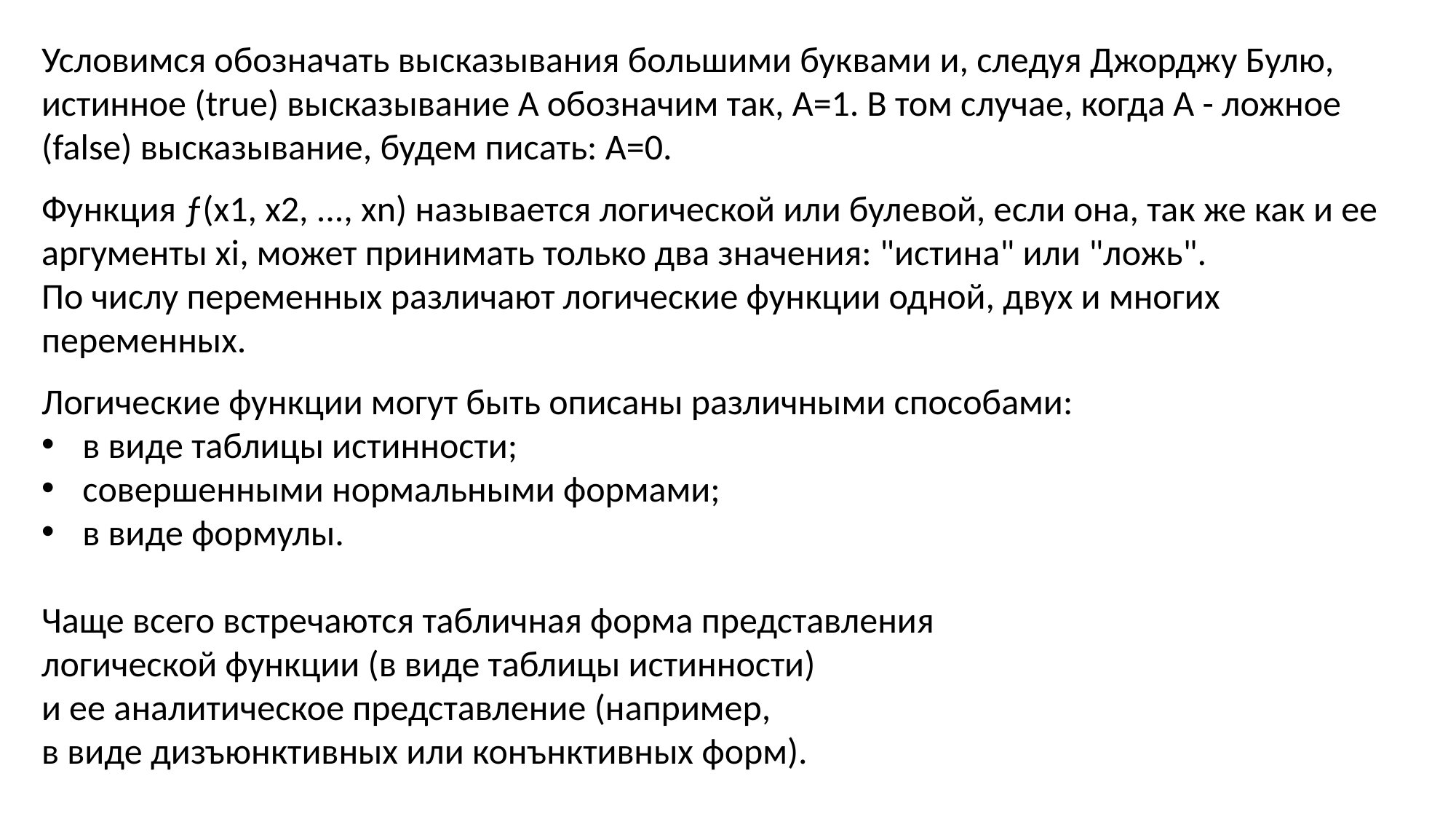

Условимся обозначать высказывания большими буквами и, следуя Джорджу Булю, истинное (true) высказывание A обозначим так, A=1. В том случае, когда A - ложное (false) высказывание, будем писать: A=0.
Функция ƒ(x1, x2, ..., xn) называется логической или булевой, если она, так же как и ее аргументы xi, может принимать только два значения: "истина" или "ложь".
По числу переменных различают логические функции одной, двух и многих переменных.
Логические функции могут быть описаны различными способами:
в виде таблицы истинности;
совершенными нормальными формами;
в виде формулы.

Чаще всего встречаются табличная форма представления
логической функции (в виде таблицы истинности)
и ее аналитическое представление (например,
в виде дизъюнктивных или конънктивных форм).